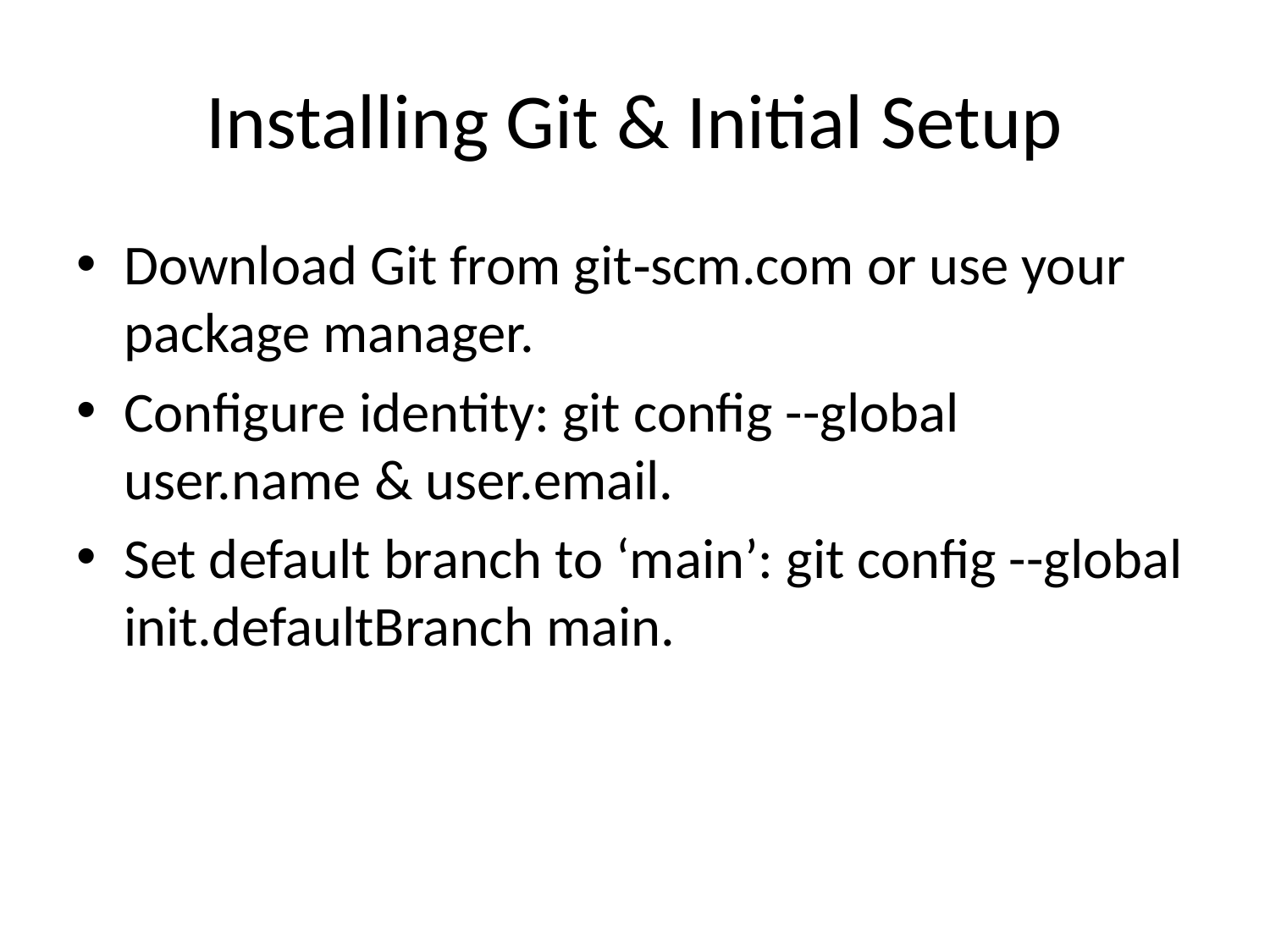

# Installing Git & Initial Setup
Download Git from git‑scm.com or use your package manager.
Configure identity: git config --global user.name & user.email.
Set default branch to ‘main’: git config --global init.defaultBranch main.